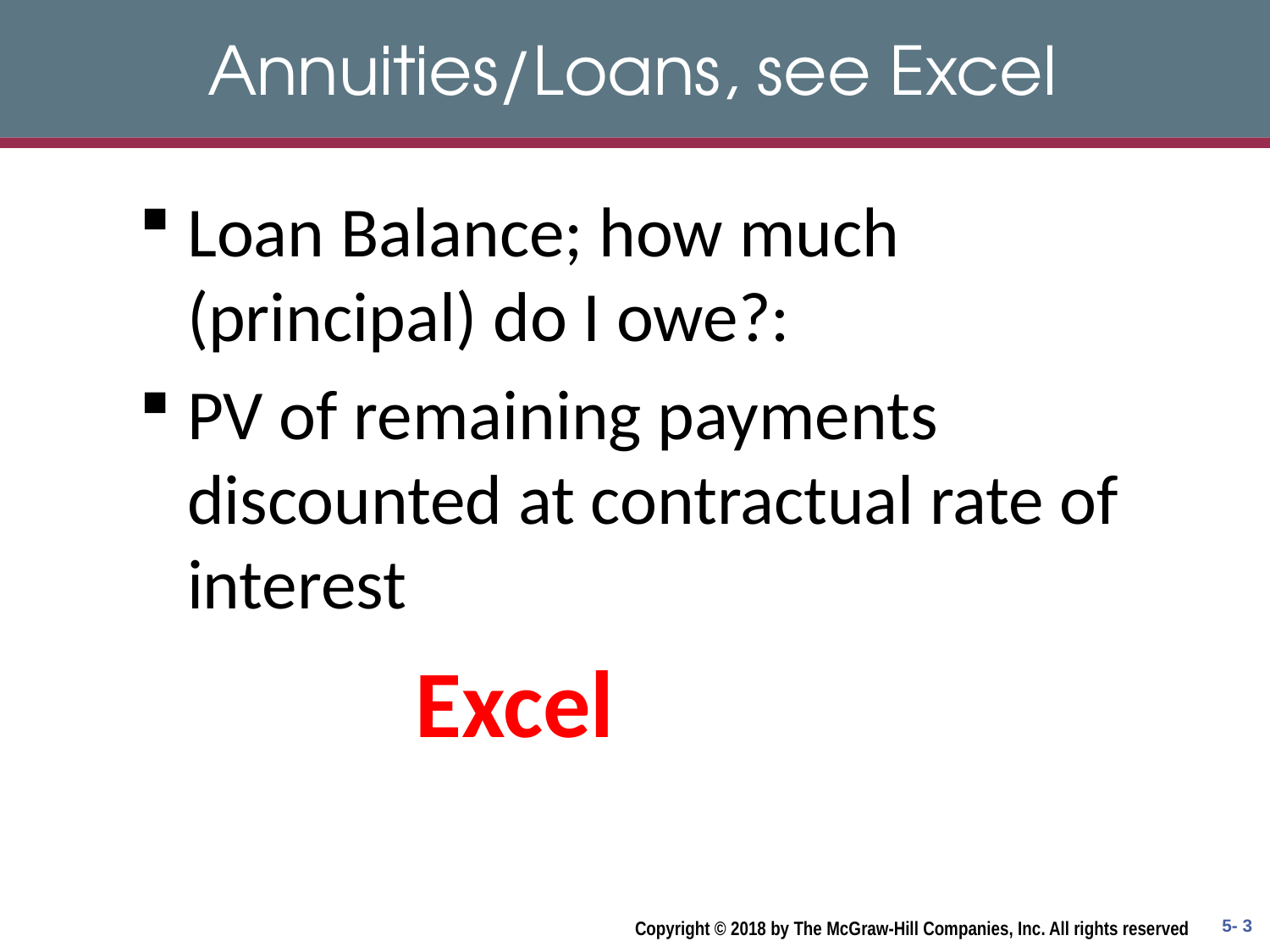

# Annuities/Loans, see Excel
Loan Balance; how much (principal) do I owe?:
PV of remaining payments discounted at contractual rate of interest
		 Excel